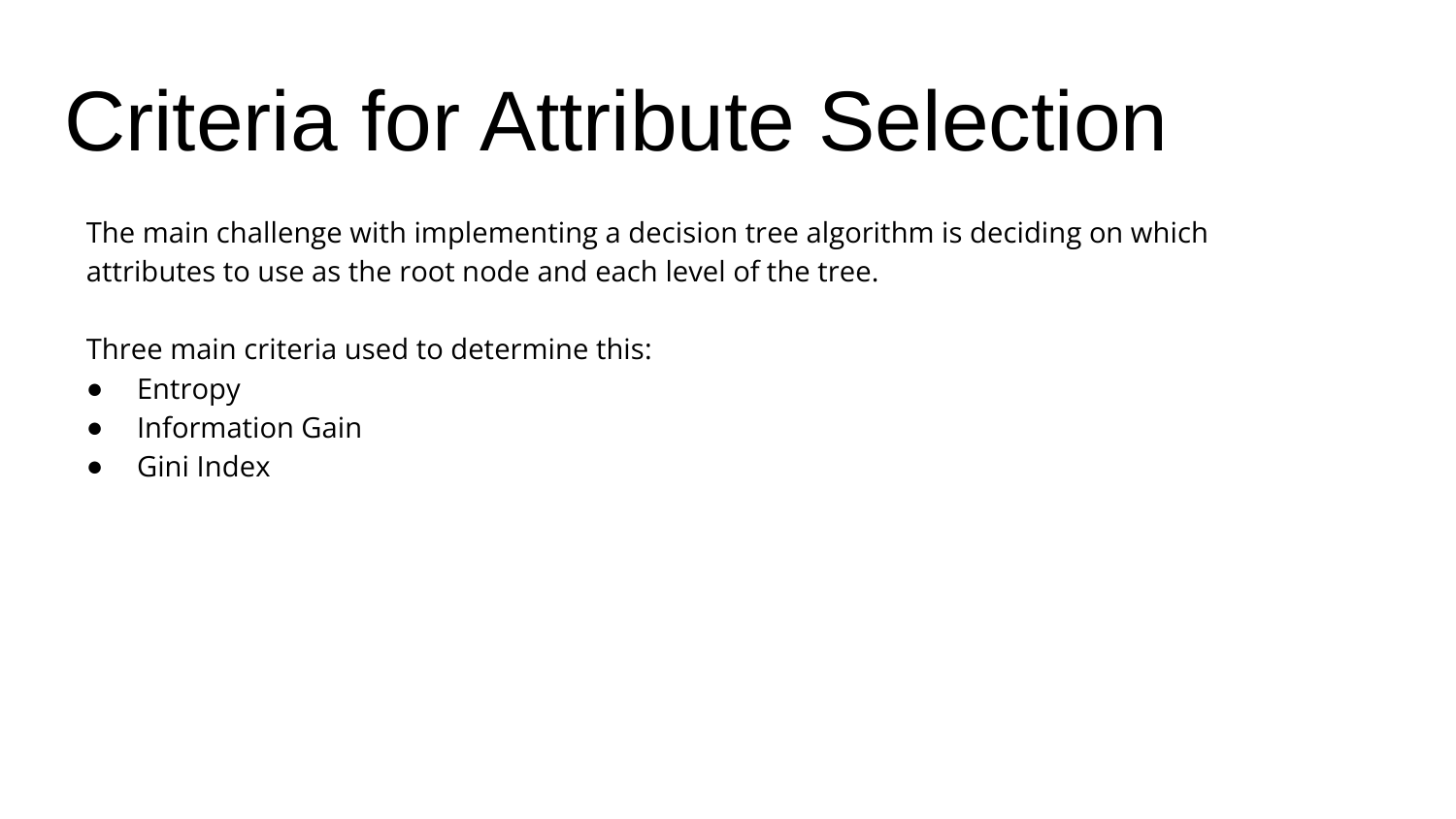

# Criteria for Attribute Selection
The main challenge with implementing a decision tree algorithm is deciding on which attributes to use as the root node and each level of the tree.

Three main criteria used to determine this:
Entropy
Information Gain
Gini Index